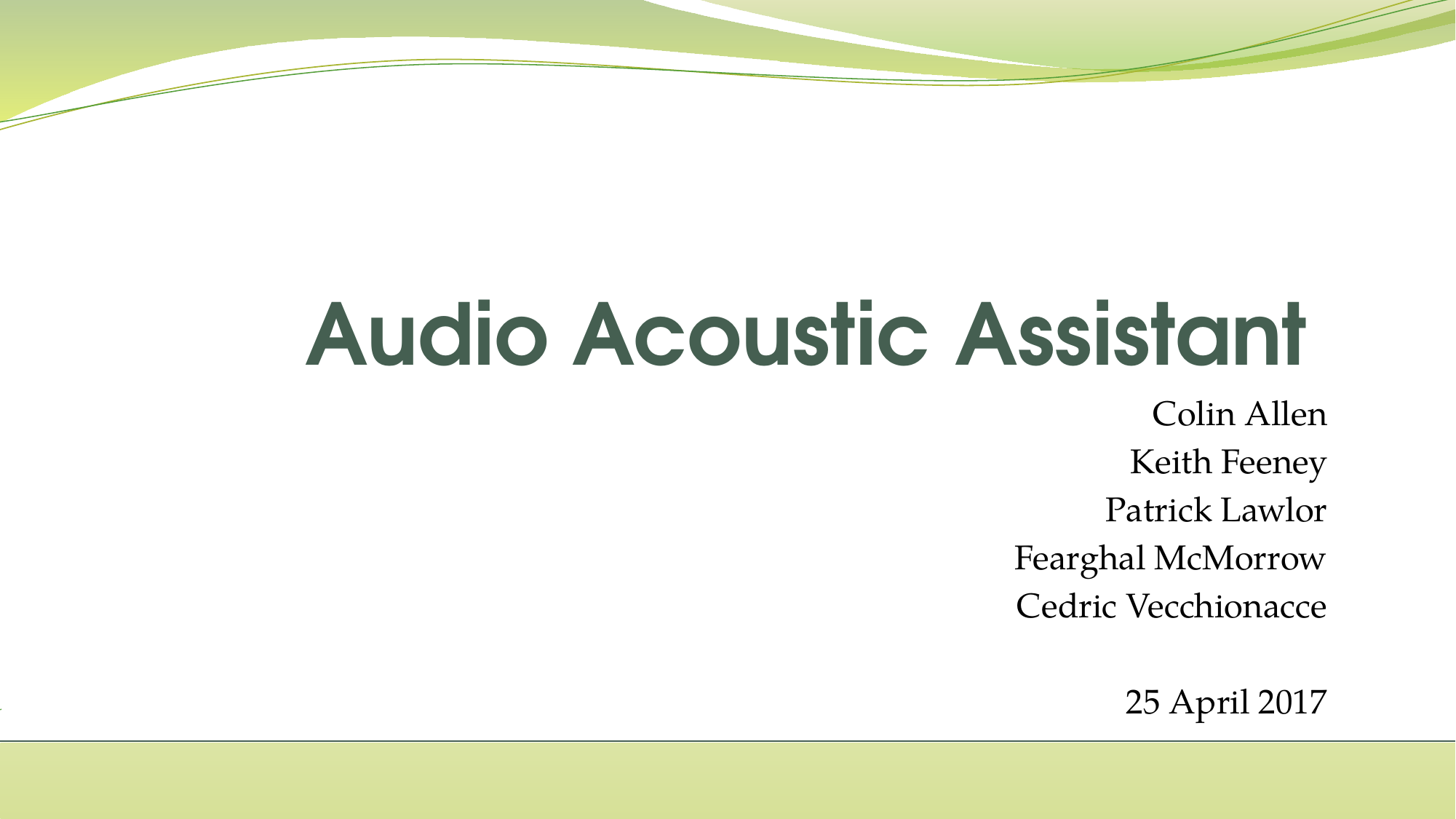

# Audio Acoustic Assistant
Colin Allen
Keith Feeney
Patrick Lawlor
Fearghal McMorrow
Cedric Vecchionacce

25 April 2017